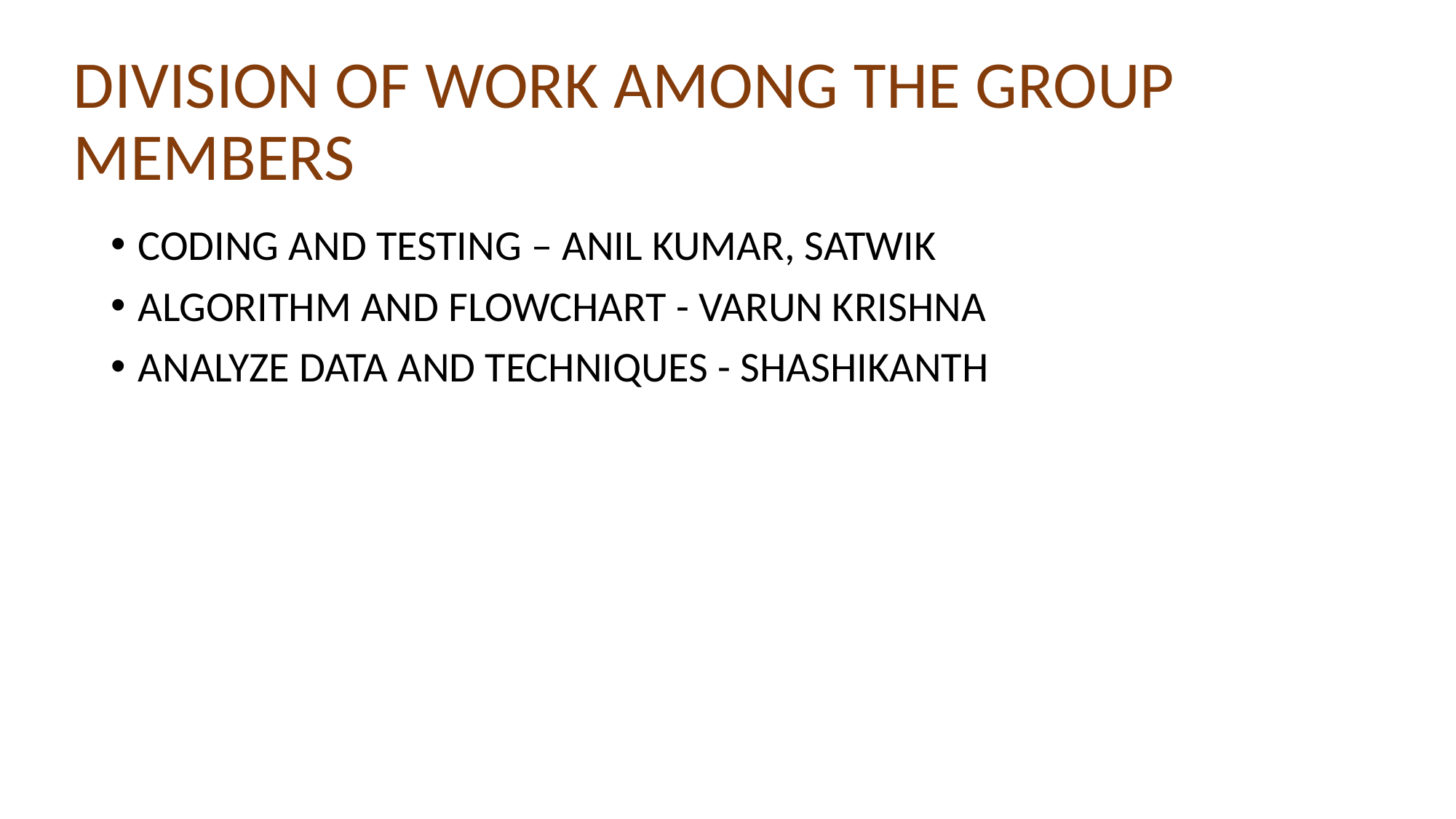

# DIVISION OF WORK AMONG THE GROUP MEMBERS
CODING AND TESTING – ANIL KUMAR, SATWIK
ALGORITHM AND FLOWCHART - VARUN KRISHNA
ANALYZE DATA AND TECHNIQUES - SHASHIKANTH